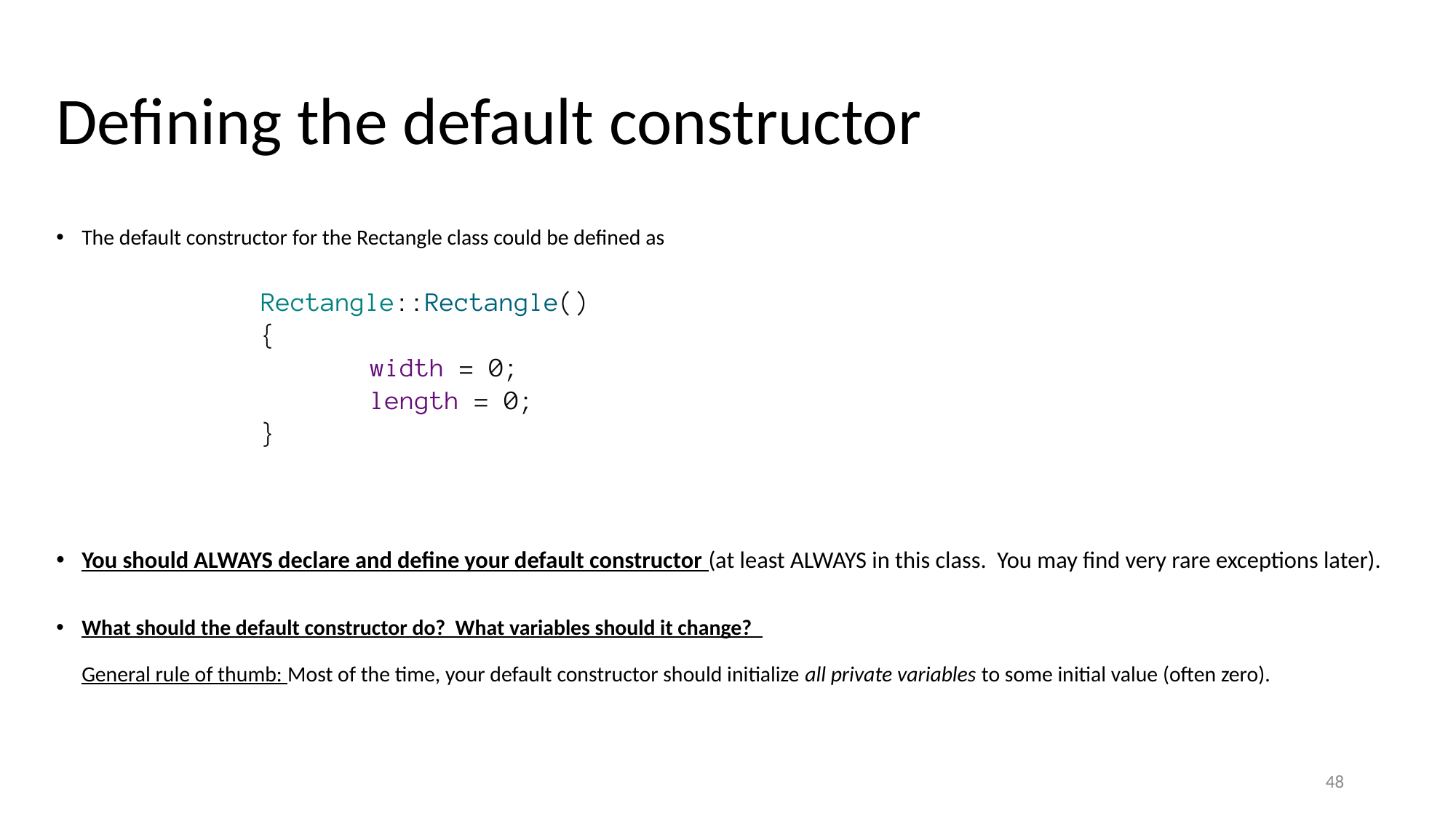

# Defining the default constructor
The default constructor for the Rectangle class could be defined as

You should ALWAYS declare and define your default constructor (at least ALWAYS in this class.  You may find very rare exceptions later).

What should the default constructor do?  What variables should it change?
General rule of thumb: Most of the time, your default constructor should initialize all private variables to some initial value (often zero).
Rectangle::Rectangle()
{
	width = 0;
	length = 0;
}
48